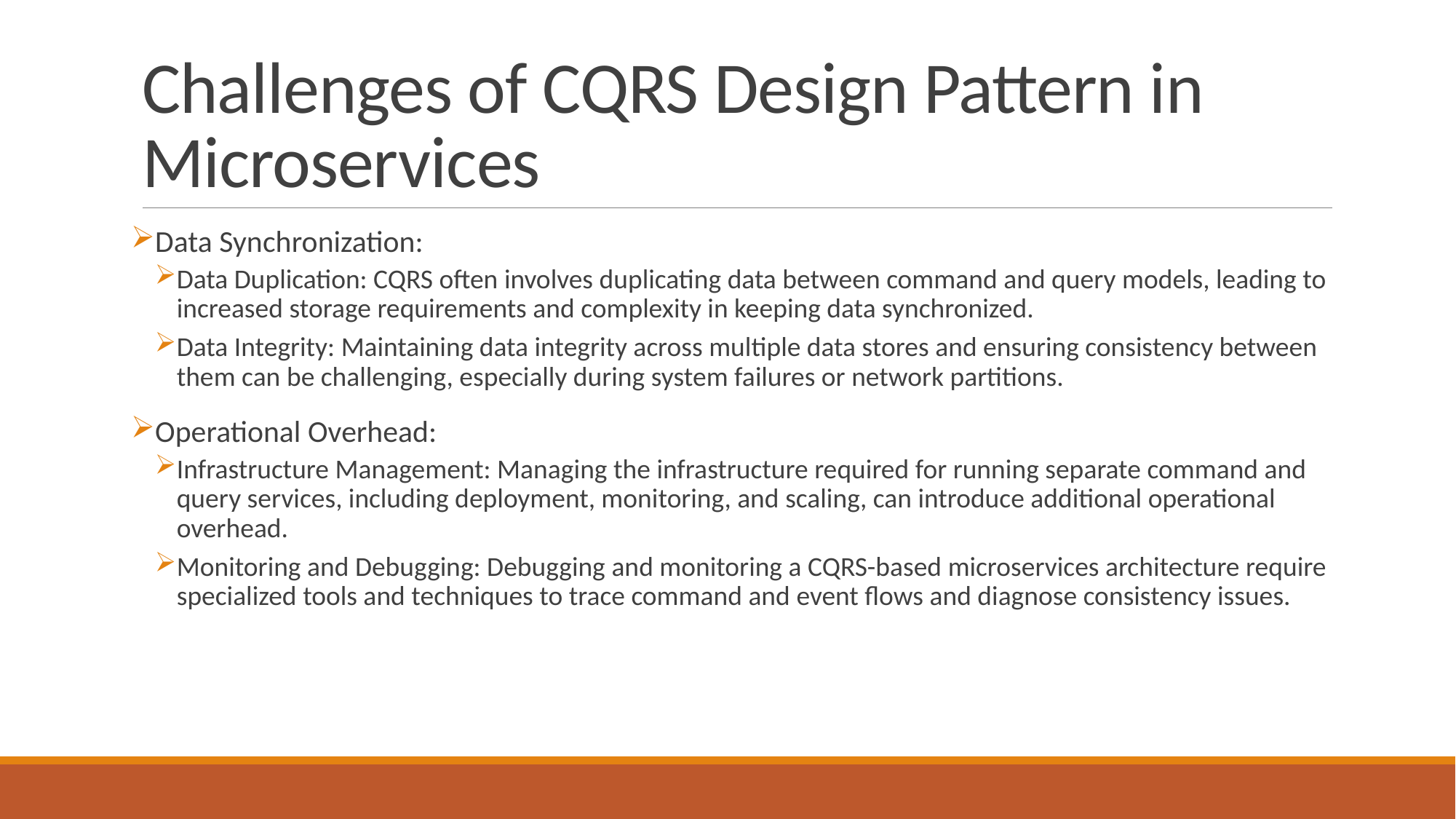

# Challenges of CQRS Design Pattern in Microservices
Data Synchronization:
Data Duplication: CQRS often involves duplicating data between command and query models, leading to increased storage requirements and complexity in keeping data synchronized.
Data Integrity: Maintaining data integrity across multiple data stores and ensuring consistency between them can be challenging, especially during system failures or network partitions.
Operational Overhead:
Infrastructure Management: Managing the infrastructure required for running separate command and query services, including deployment, monitoring, and scaling, can introduce additional operational overhead.
Monitoring and Debugging: Debugging and monitoring a CQRS-based microservices architecture require specialized tools and techniques to trace command and event flows and diagnose consistency issues.